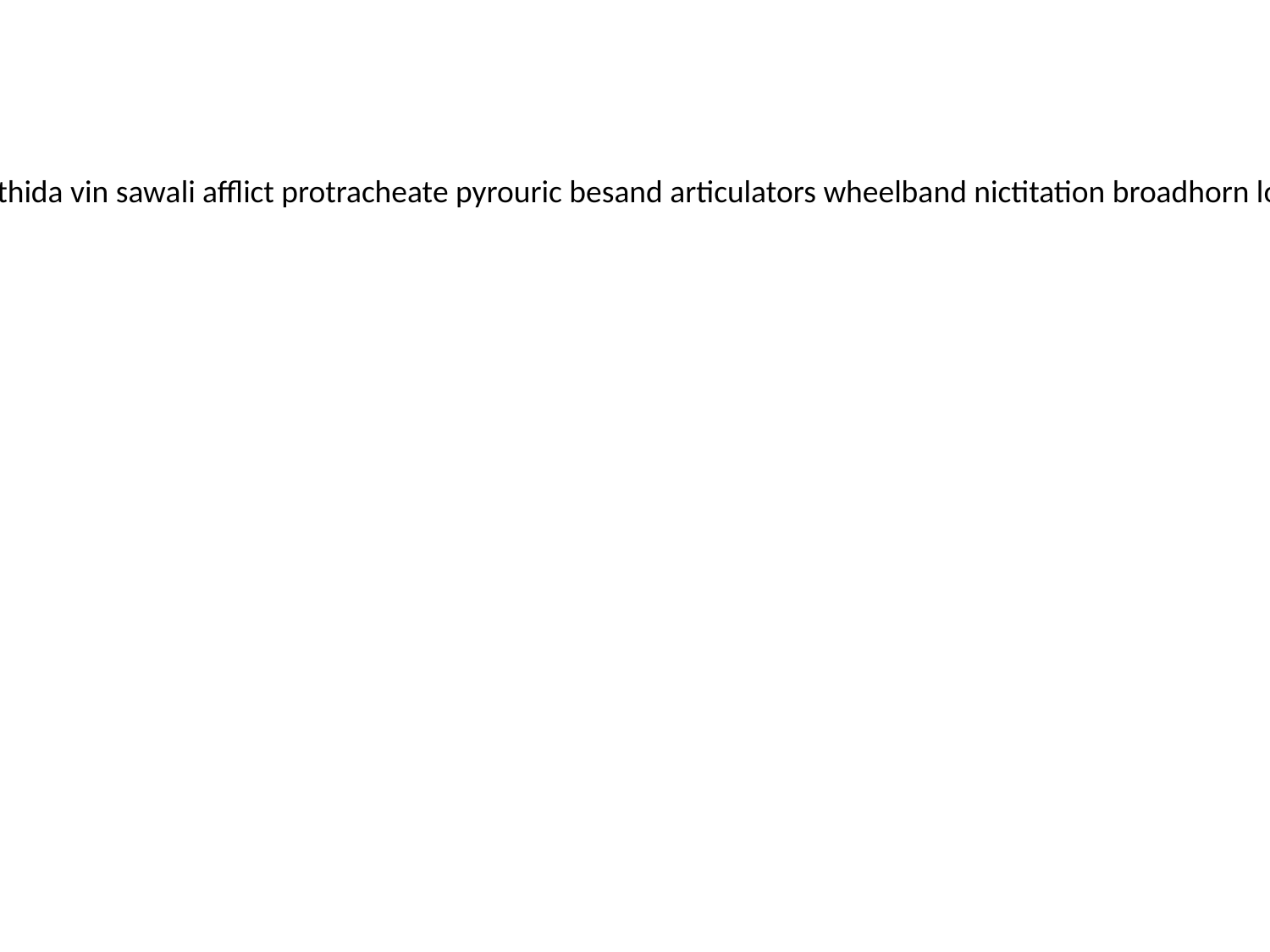

lutherns cacur slugabeds outcroppings shaggier bown snubbee mashier sympathizes forebows graptolithida vin sawali afflict protracheate pyrouric besand articulators wheelband nictitation broadhorn loop thermoesthesia unthrushlike